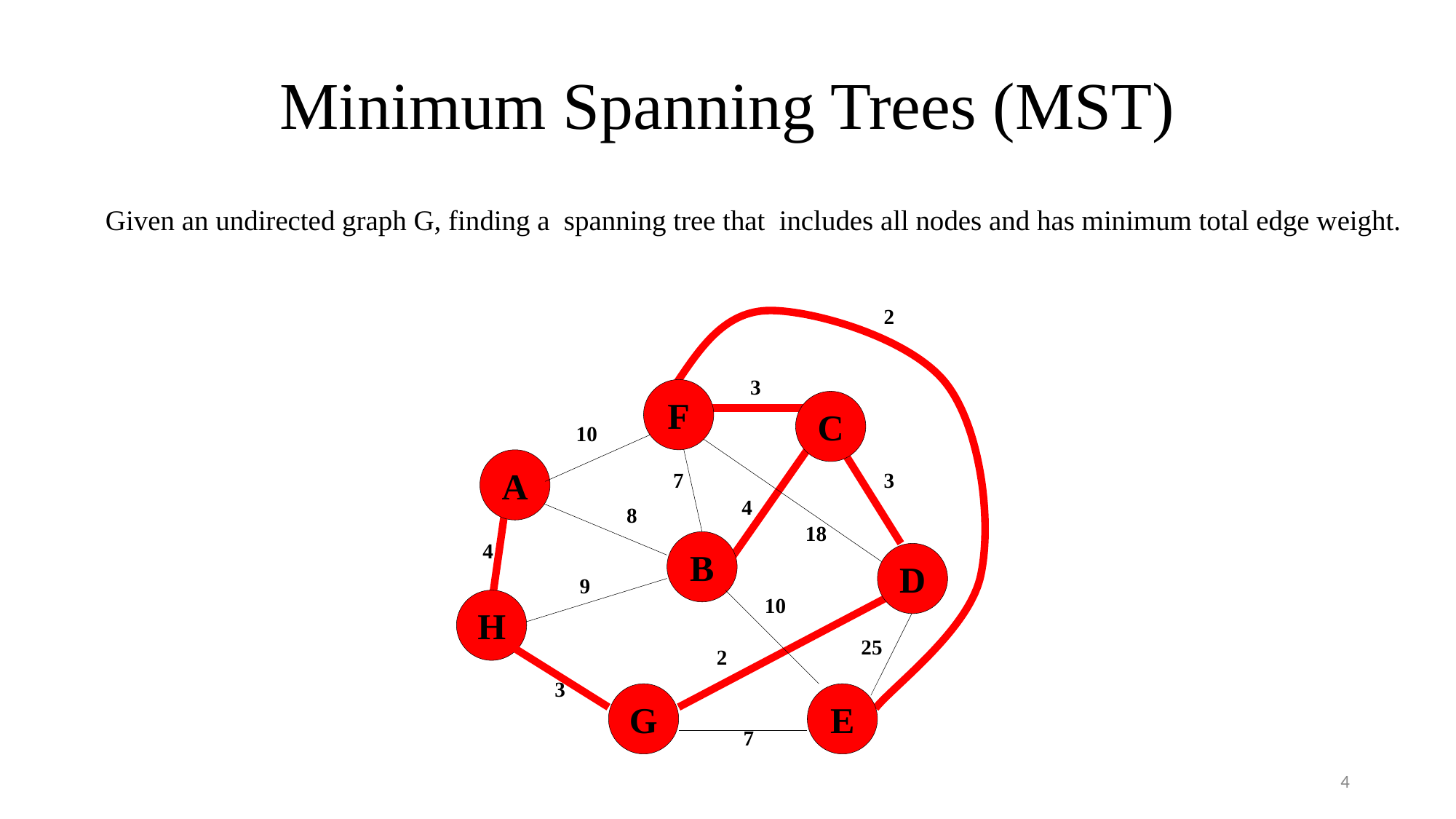

# Minimum Spanning Trees (MST)
Given an undirected graph G, finding a  spanning tree that  includes all nodes and has minimum total edge weight.
2

3

F

C

10

A

7
3
4

8

18
4

B

D
9

10

H

25
2

3

G

E
7

4